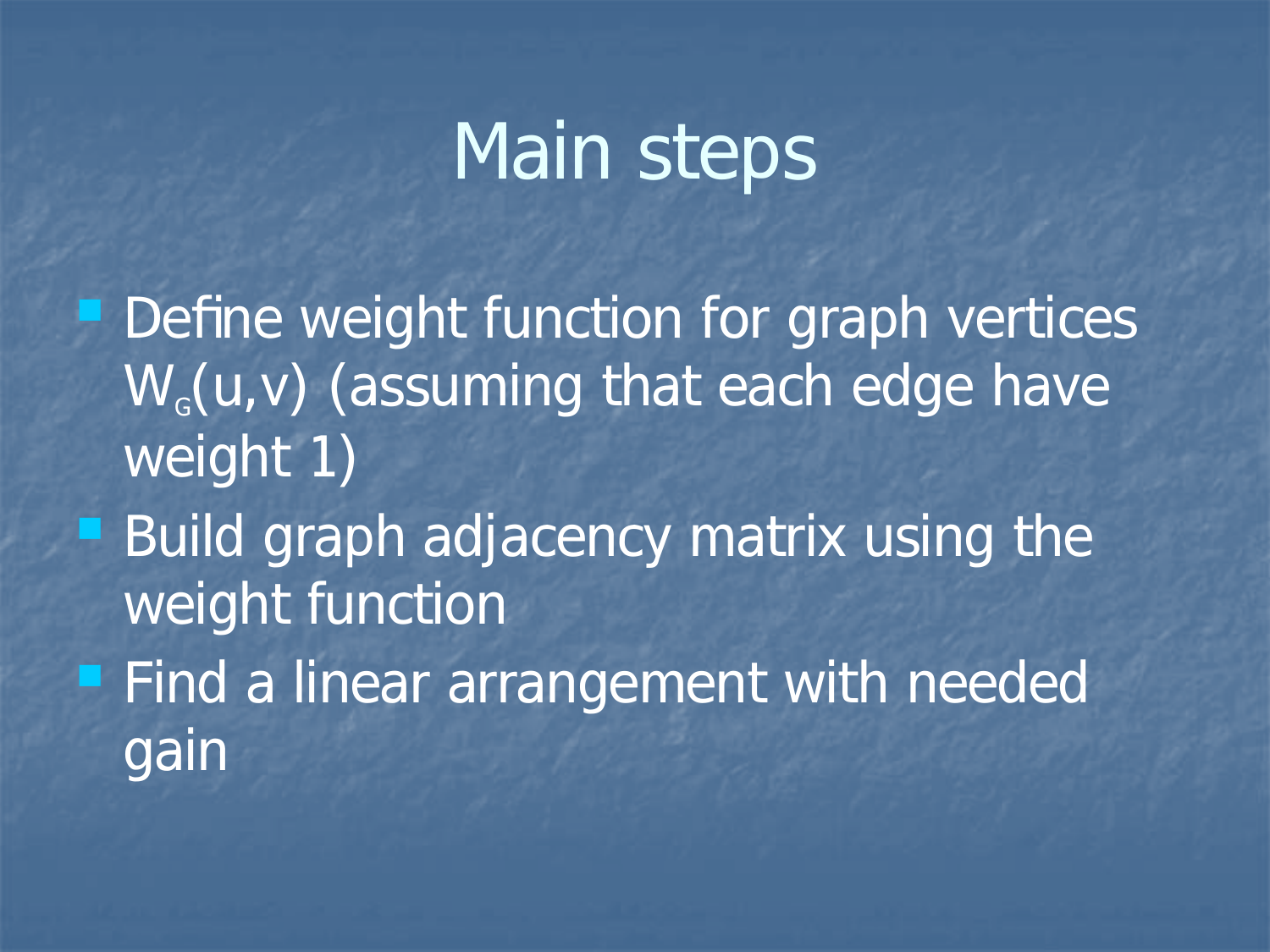

# Main steps
Define weight function for graph vertices WG(u,v) (assuming that each edge have weight 1)
Build graph adjacency matrix using the weight function
Find a linear arrangement with needed gain